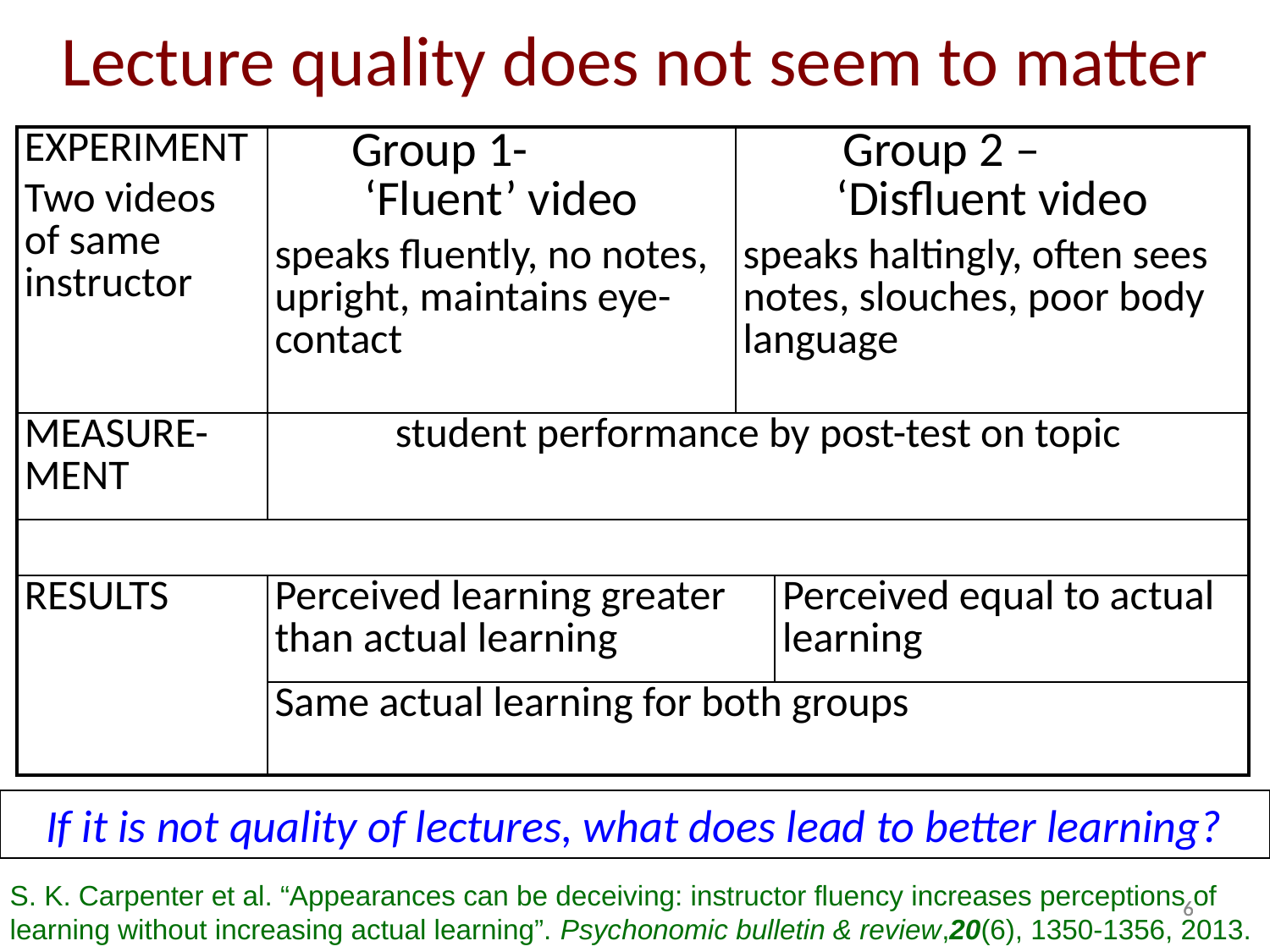

Lecture quality does not seem to matter
| EXPERIMENT Two videos of same instructor | Group 1- ‘Fluent’ video speaks fluently, no notes, upright, maintains eye-contact | Group 2 – ‘Disfluent video speaks haltingly, often sees notes, slouches, poor body language |  |
| --- | --- | --- | --- |
| MEASURE-MENT | student performance by post-test on topic |  |  |
|  |  |  |  |
| RESULTS | Perceived learning greater than actual learning |  | Perceived equal to actual learning |
|  | Same actual learning for both groups |  |  |
If it is not quality of lectures, what does lead to better learning?
S. K. Carpenter et al. “Appearances can be deceiving: instructor fluency increases perceptions of learning without increasing actual learning”. Psychonomic bulletin & review,20(6), 1350-1356, 2013.
6
6